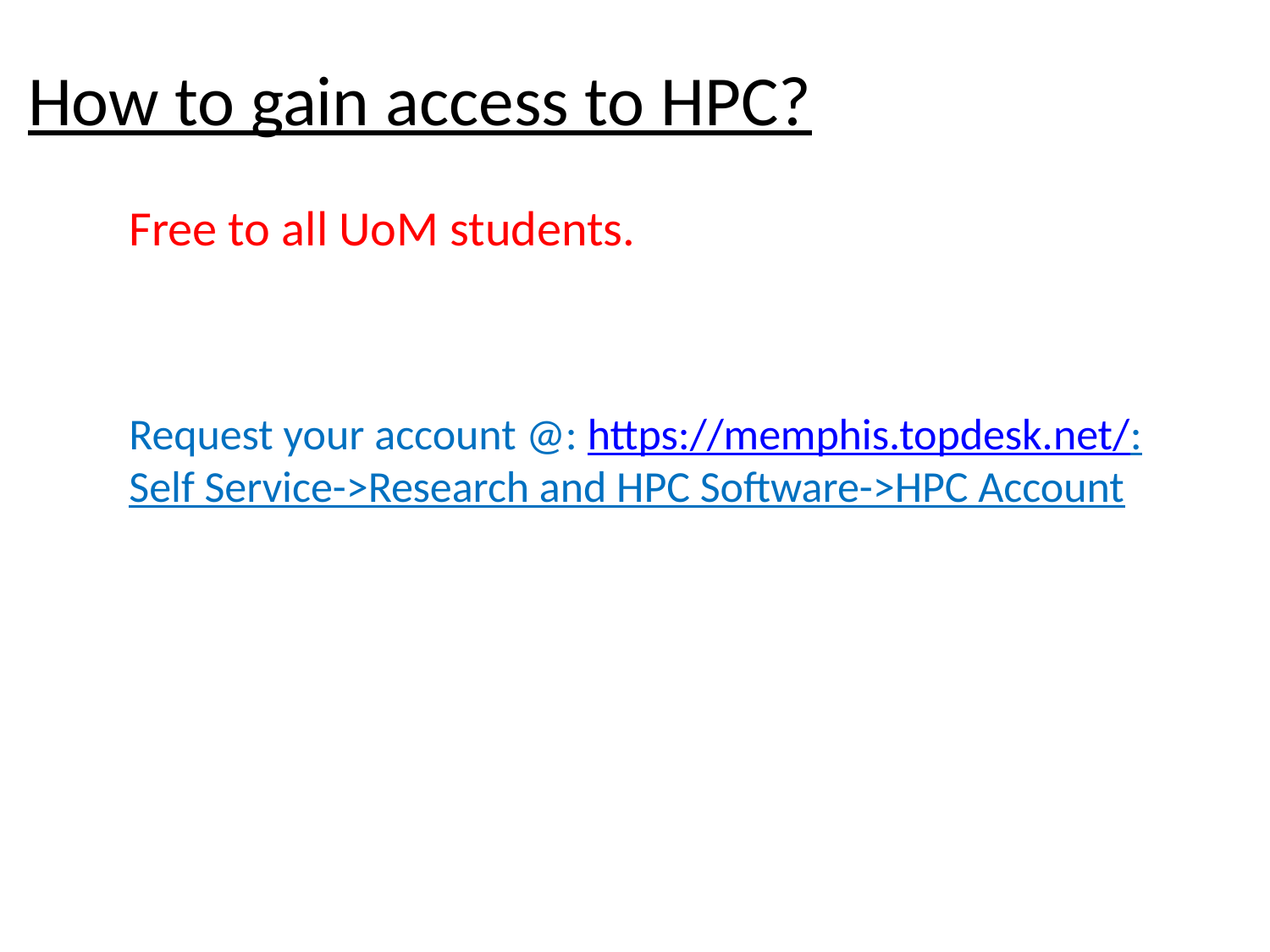

How to gain access to HPC?
Free to all UoM students.
Request your account @: https://memphis.topdesk.net/:
Self Service->Research and HPC Software->HPC Account